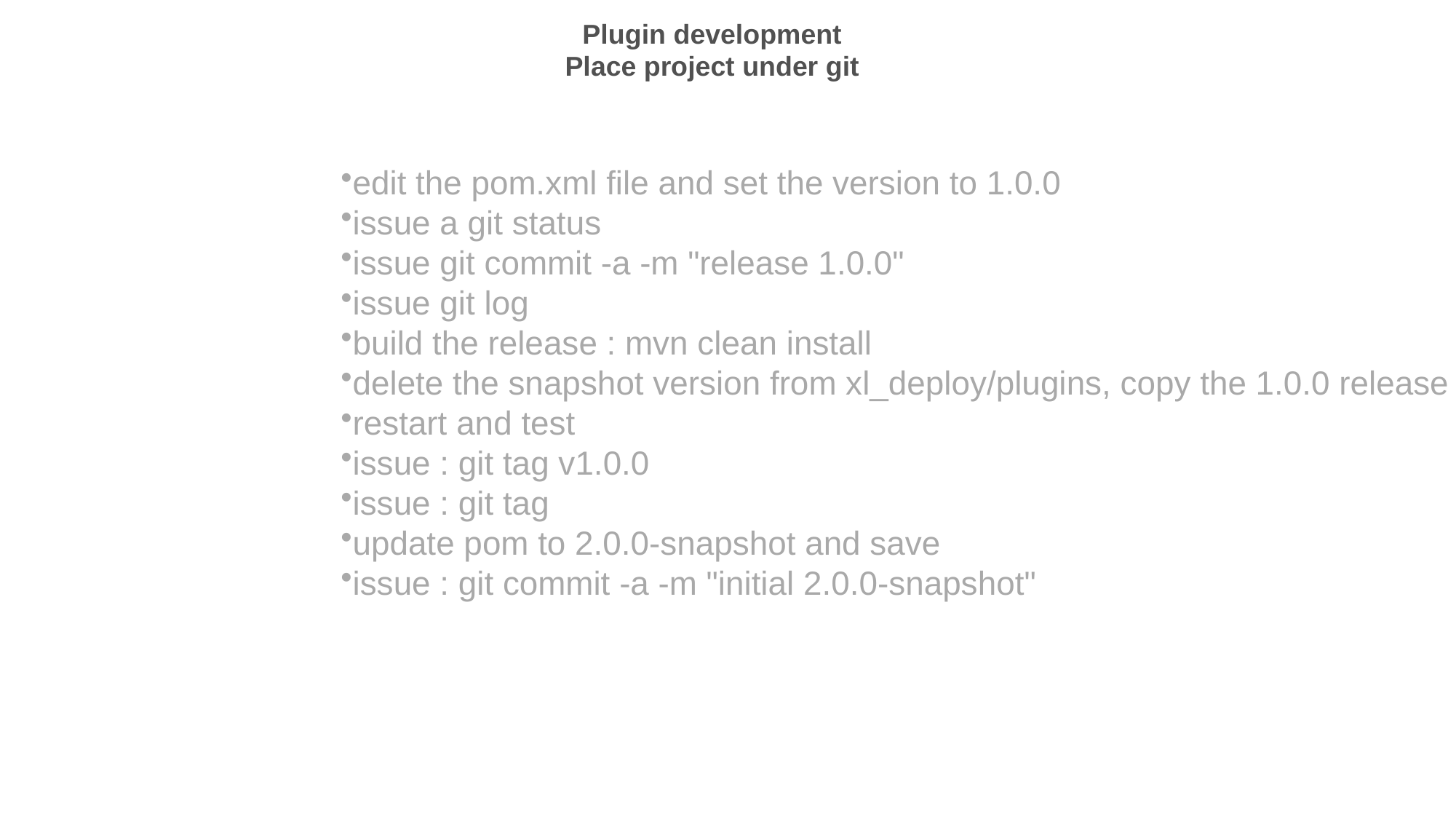

Plugin development
Place project under git

edit the pom.xml file and set the version to 1.0.0
issue a git status
issue git commit -a -m "release 1.0.0"
issue git log
build the release : mvn clean install
delete the snapshot version from xl_deploy/plugins, copy the 1.0.0 release
restart and test
issue : git tag v1.0.0
issue : git tag
update pom to 2.0.0-snapshot and save
issue : git commit -a -m "initial 2.0.0-snapshot"